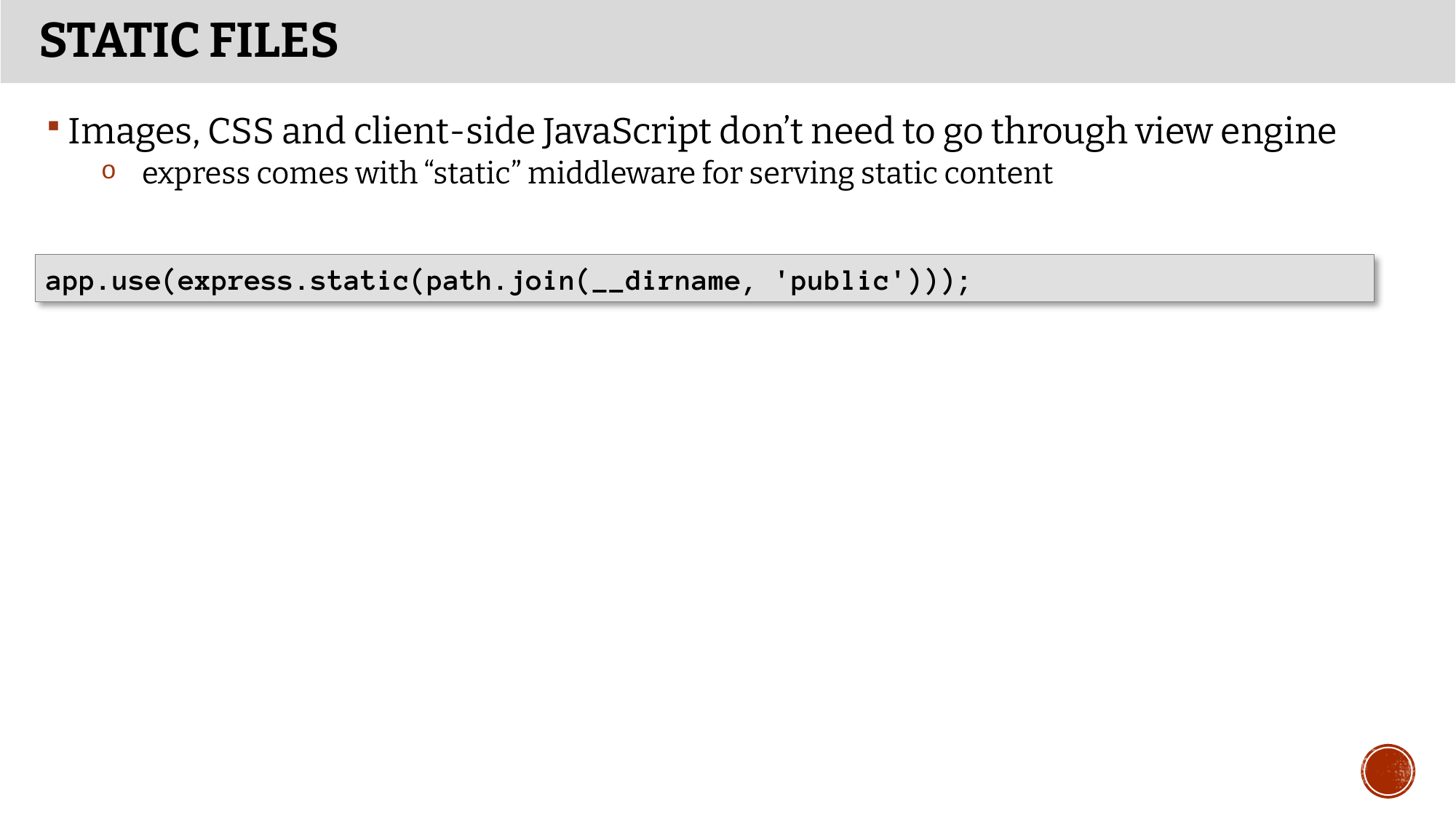

# STATIC FILES
Images, CSS and client-side JavaScript don’t need to go through view engine
express comes with “static” middleware for serving static content
app.use(express.static(path.join(__dirname, 'public')));